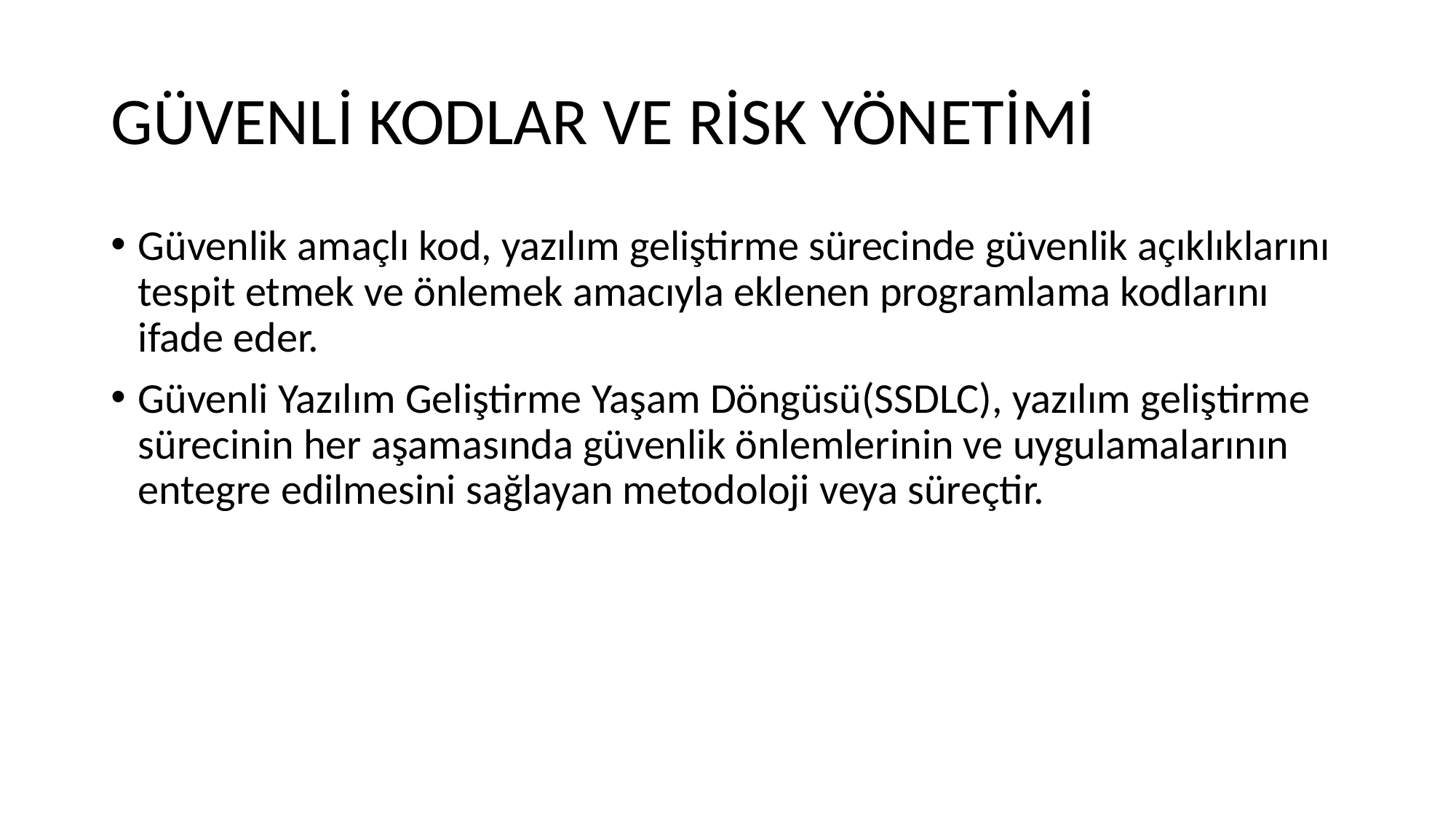

# GÜVENLİ KODLAR VE RİSK YÖNETİMİ
Güvenlik amaçlı kod, yazılım geliştirme sürecinde güvenlik açıklıklarını tespit etmek ve önlemek amacıyla eklenen programlama kodlarını ifade eder.
Güvenli Yazılım Geliştirme Yaşam Döngüsü(SSDLC), yazılım geliştirme sürecinin her aşamasında güvenlik önlemlerinin ve uygulamalarının entegre edilmesini sağlayan metodoloji veya süreçtir.